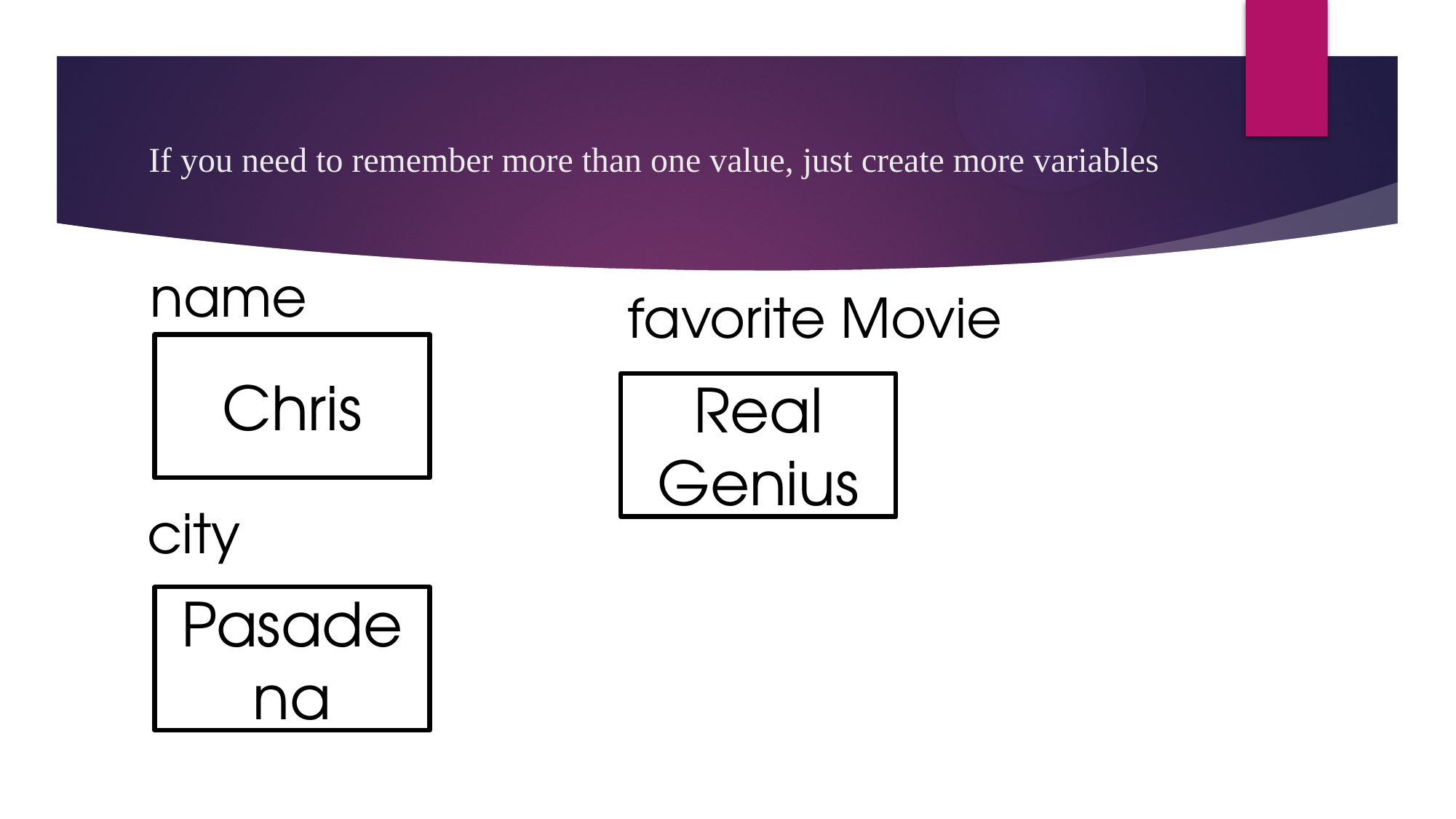

# If you need to remember more than one value, just create more variables
name
favorite Movie
Chris
Real Genius
city
Pasadena